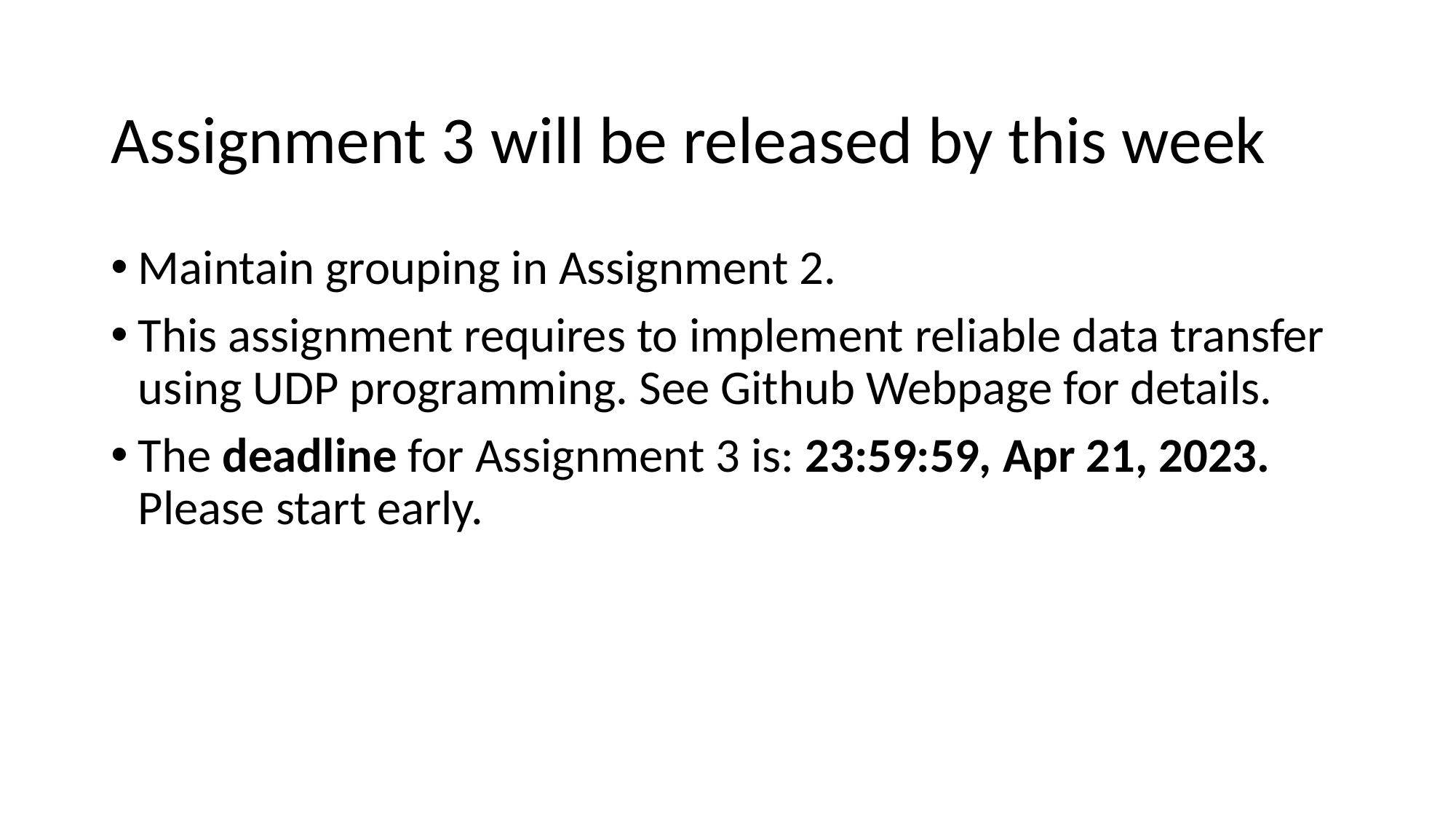

Assignment 3 will be released by this week
Maintain grouping in Assignment 2.
This assignment requires to implement reliable data transfer using UDP programming. See Github Webpage for details.
The deadline for Assignment 3 is: 23:59:59, Apr 21, 2023. Please start early.